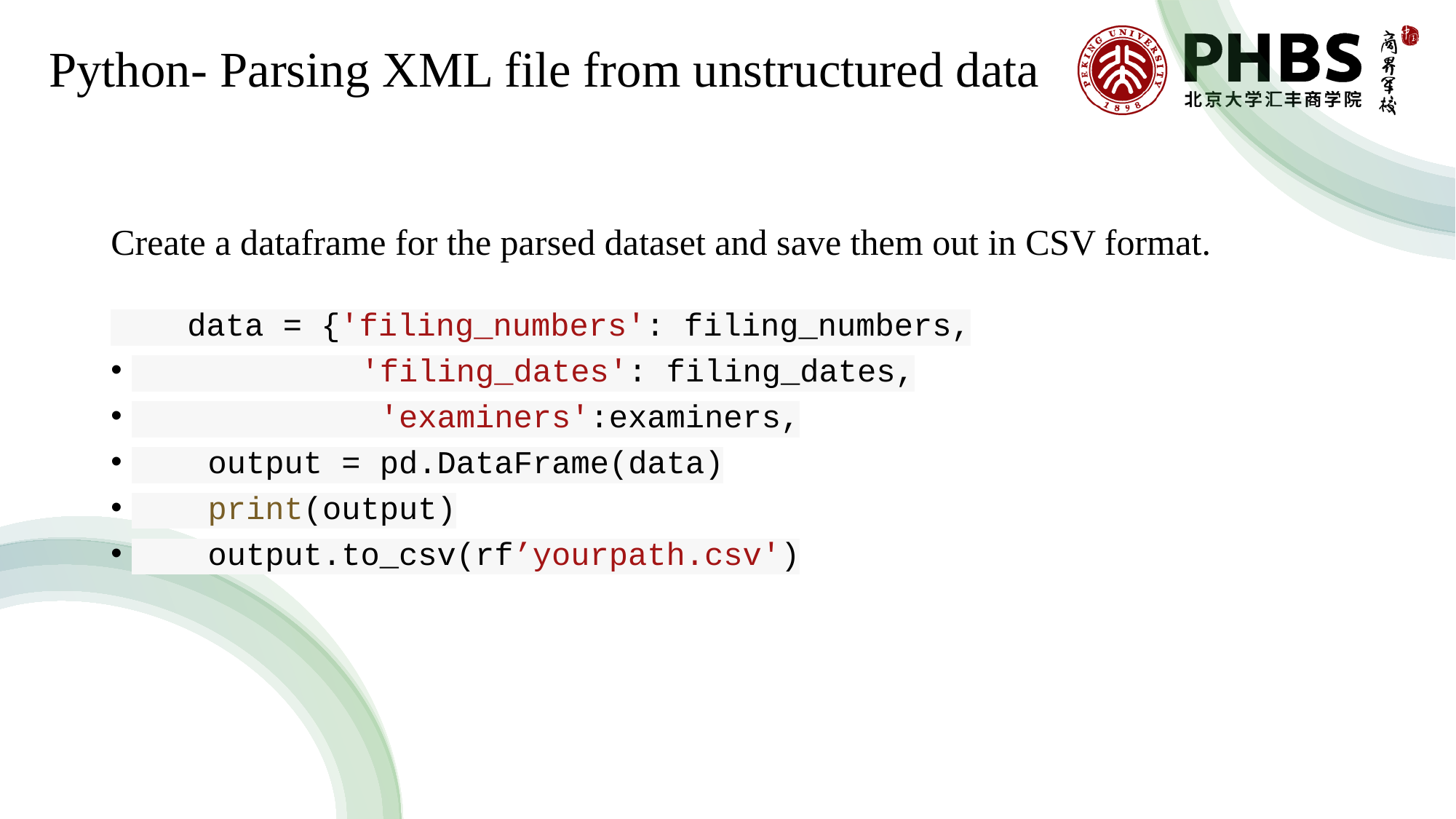

# Python- Parsing XML file from unstructured data
Create a dataframe for the parsed dataset and save them out in CSV format.
    data = {'filing_numbers': filing_numbers,
            'filing_dates': filing_dates,
             'examiners':examiners,
    output = pd.DataFrame(data)
    print(output)
    output.to_csv(rf’yourpath.csv')